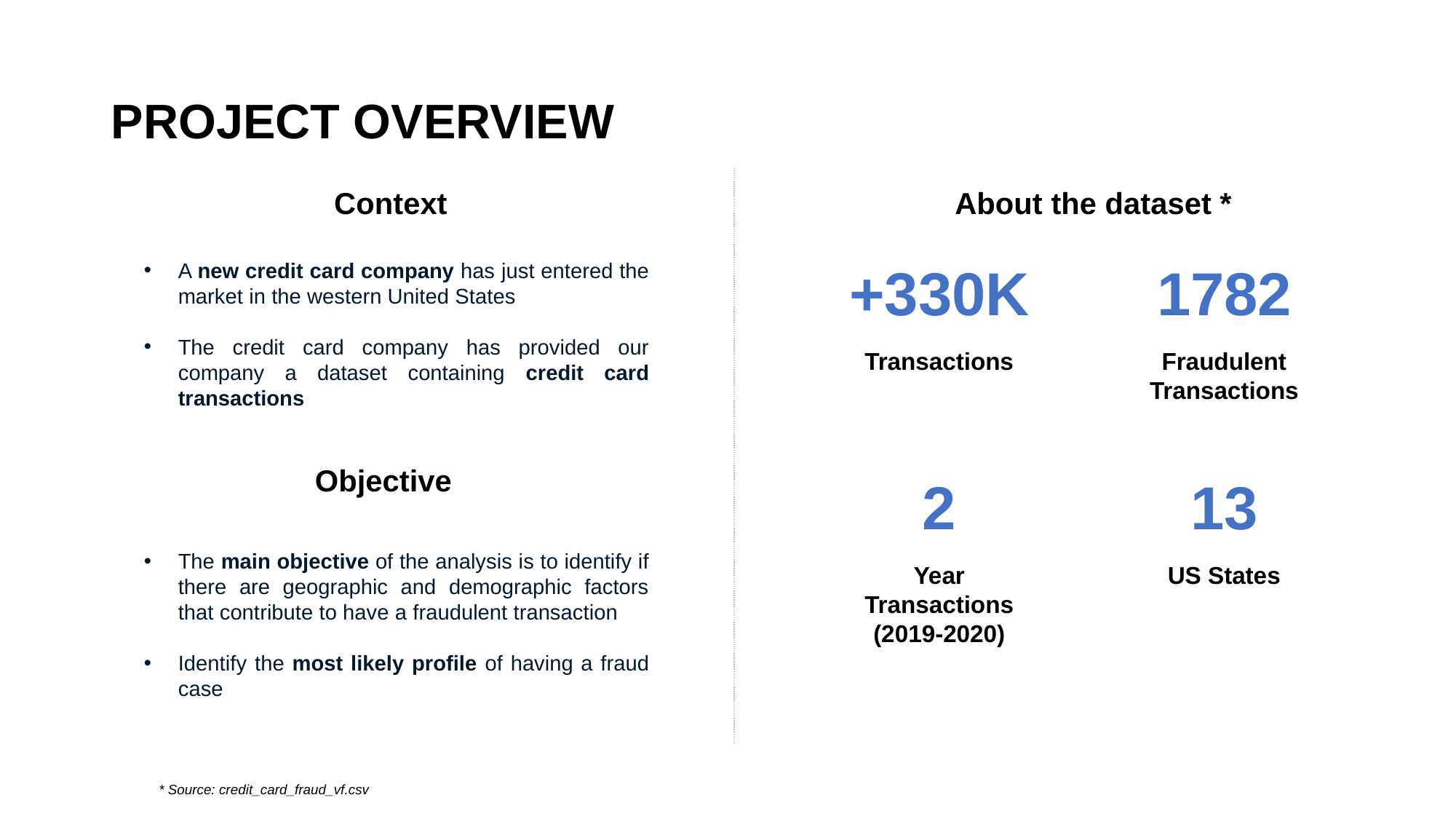

PROJECT OVERVIEW
Context
 About the dataset *
+330K
Transactions
1782
Fraudulent Transactions
A new credit card company has just entered the market in the western United States

The credit card company has provided our company a dataset containing credit card transactions
Objective
2
Year Transactions (2019-2020)
13
US States
The main objective of the analysis is to identify if there are geographic and demographic factors that contribute to have a fraudulent transaction

Identify the most likely profile of having a fraud case
* Source: credit_card_fraud_vf.csv